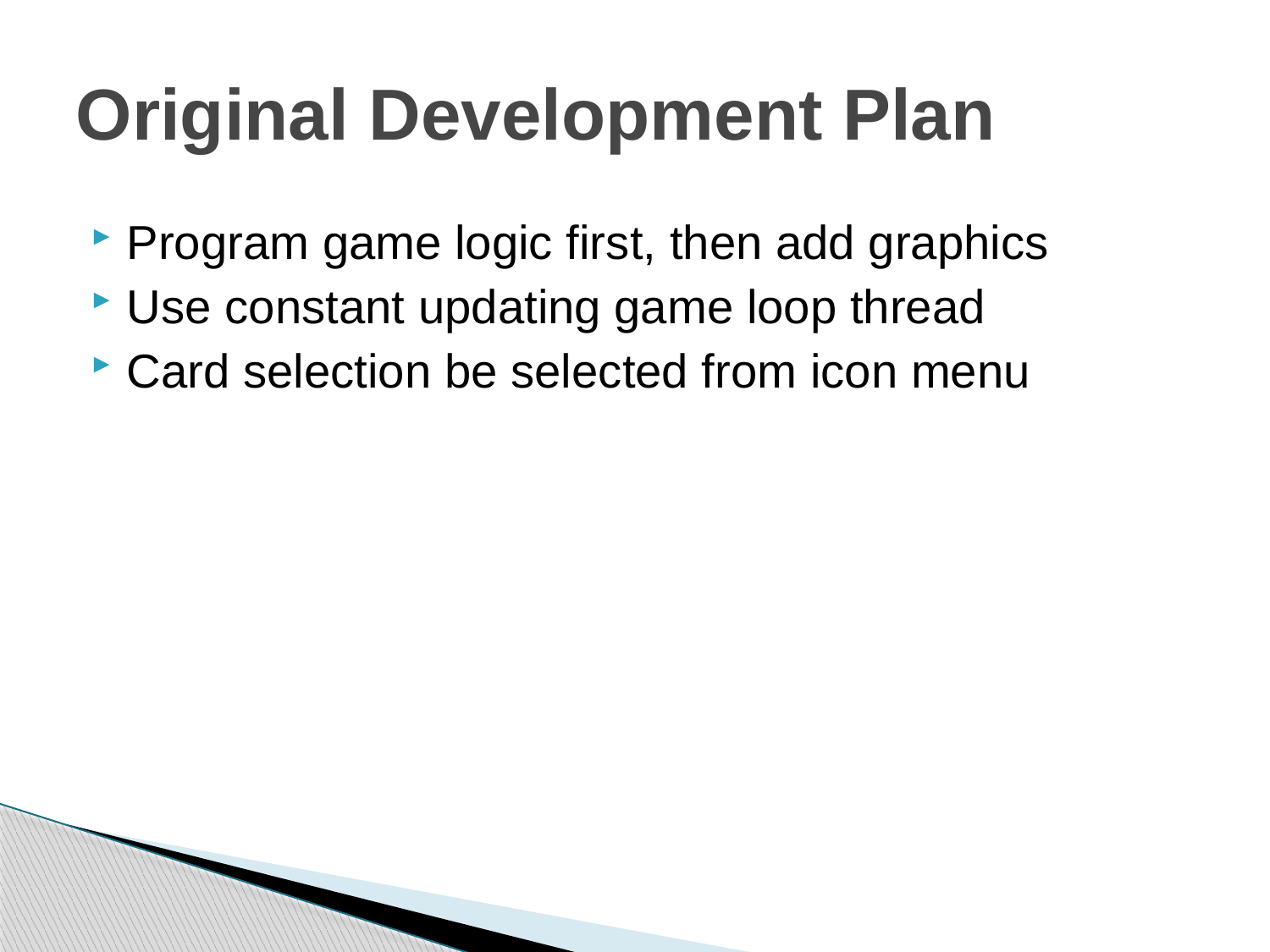

# Original Development Plan
Program game logic first, then add graphics
Use constant updating game loop thread
Card selection be selected from icon menu